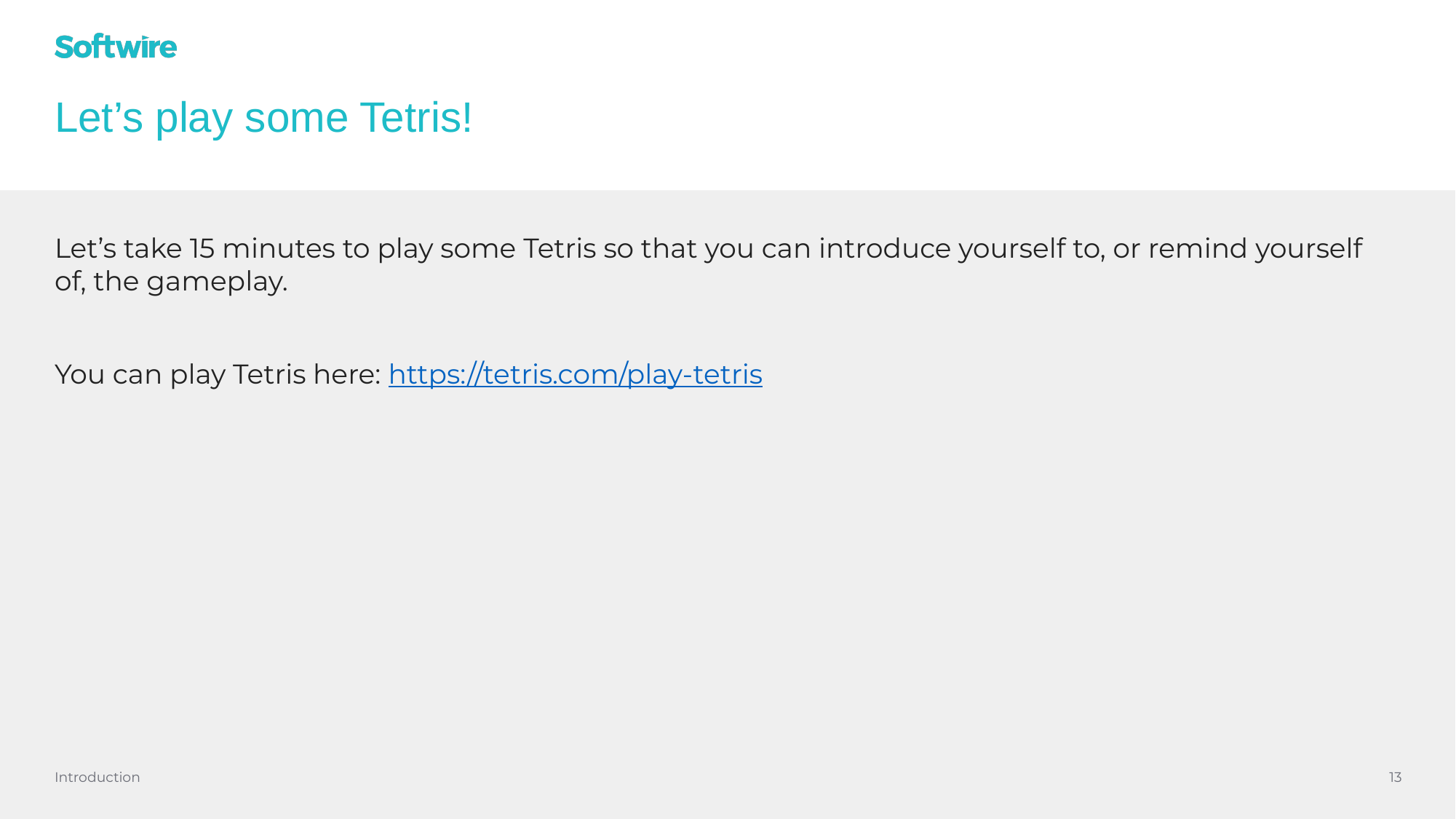

# Let’s play some Tetris!
Let’s take 15 minutes to play some Tetris so that you can introduce yourself to, or remind yourself of, the gameplay.

You can play Tetris here: https://tetris.com/play-tetris
Introduction
13